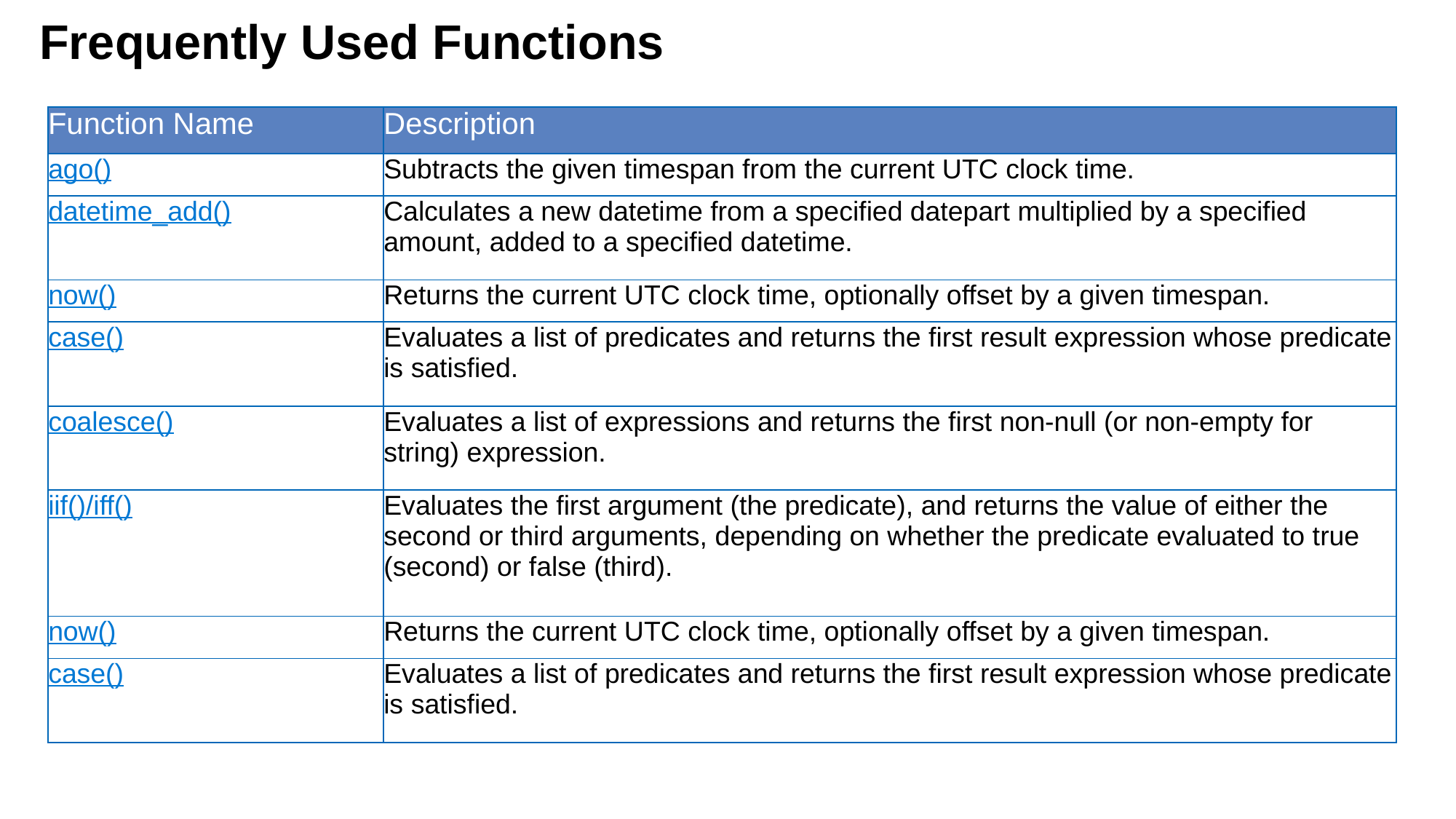

# Frequently Used Functions
| Function Name | Description |
| --- | --- |
| ago() | Subtracts the given timespan from the current UTC clock time. |
| datetime\_add() | Calculates a new datetime from a specified datepart multiplied by a specified amount, added to a specified datetime. |
| now() | Returns the current UTC clock time, optionally offset by a given timespan. |
| case() | Evaluates a list of predicates and returns the first result expression whose predicate is satisfied. |
| coalesce() | Evaluates a list of expressions and returns the first non-null (or non-empty for string) expression. |
| iif()/iff() | Evaluates the first argument (the predicate), and returns the value of either the second or third arguments, depending on whether the predicate evaluated to true (second) or false (third). |
| now() | Returns the current UTC clock time, optionally offset by a given timespan. |
| case() | Evaluates a list of predicates and returns the first result expression whose predicate is satisfied. |